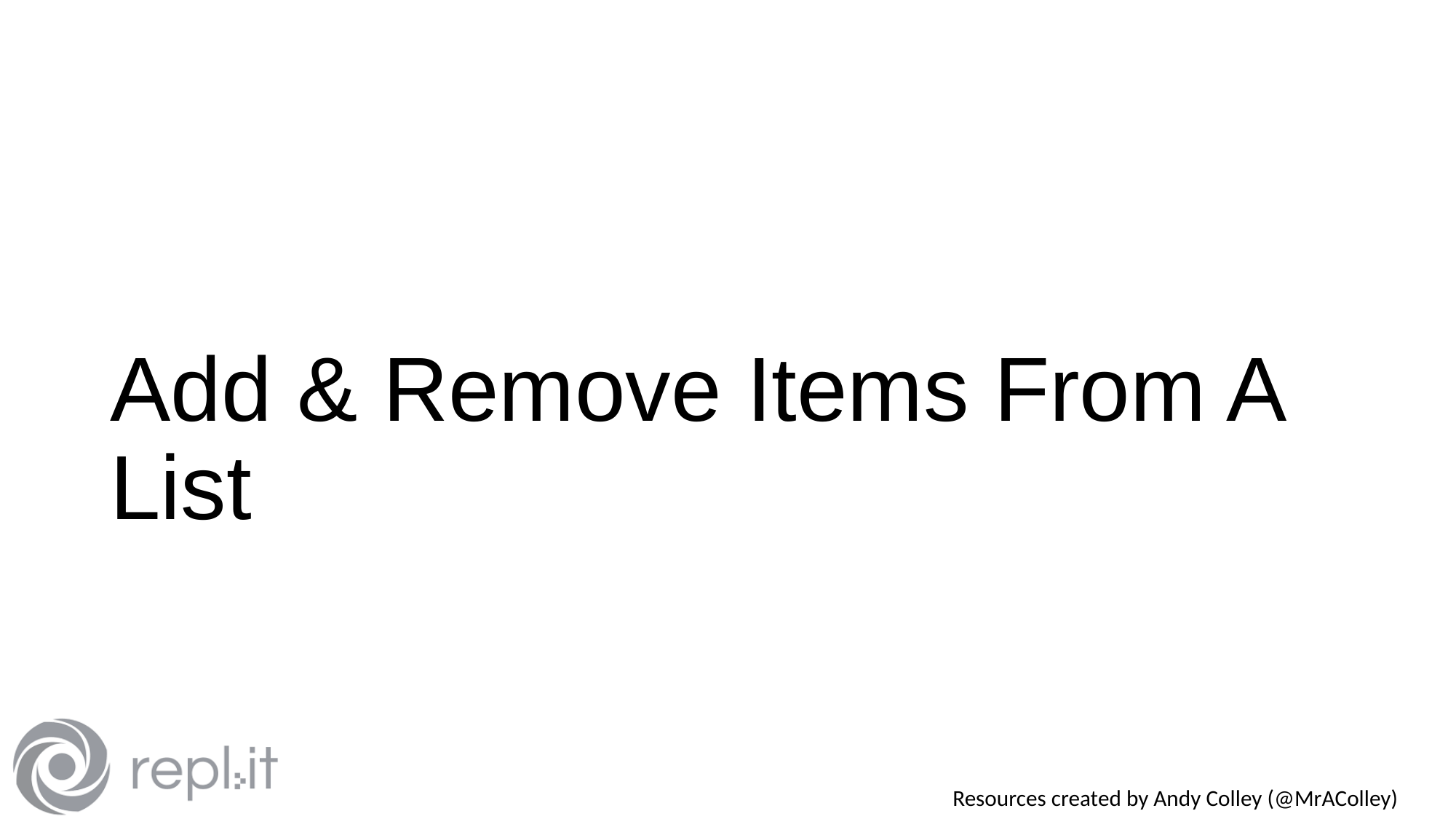

# Add & Remove Items From A List